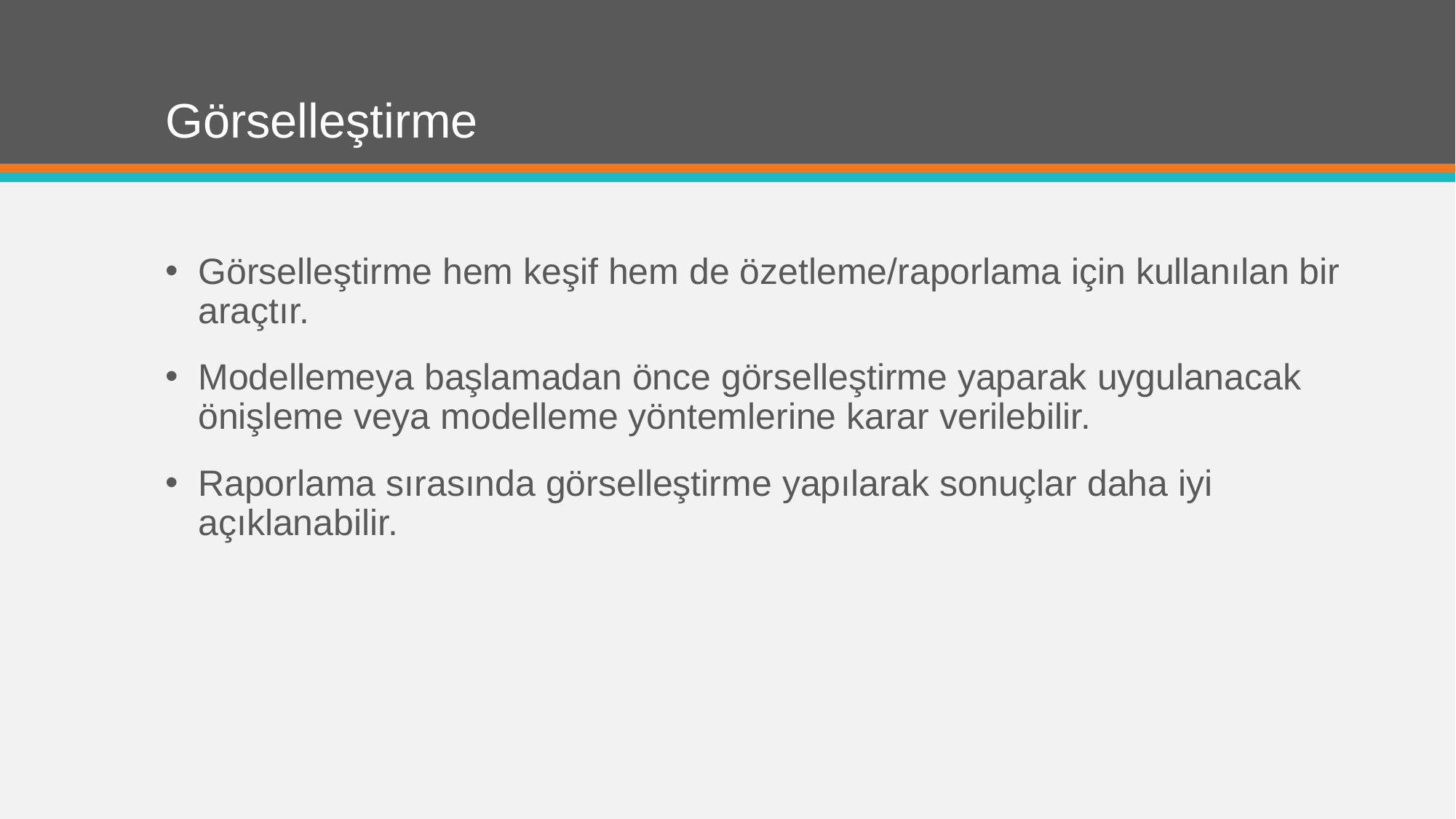

# Görselleştirme
Görselleştirme hem keşif hem de özetleme/raporlama için kullanılan bir araçtır.
Modellemeya başlamadan önce görselleştirme yaparak uygulanacak önişleme veya modelleme yöntemlerine karar verilebilir.
Raporlama sırasında görselleştirme yapılarak sonuçlar daha iyi açıklanabilir.